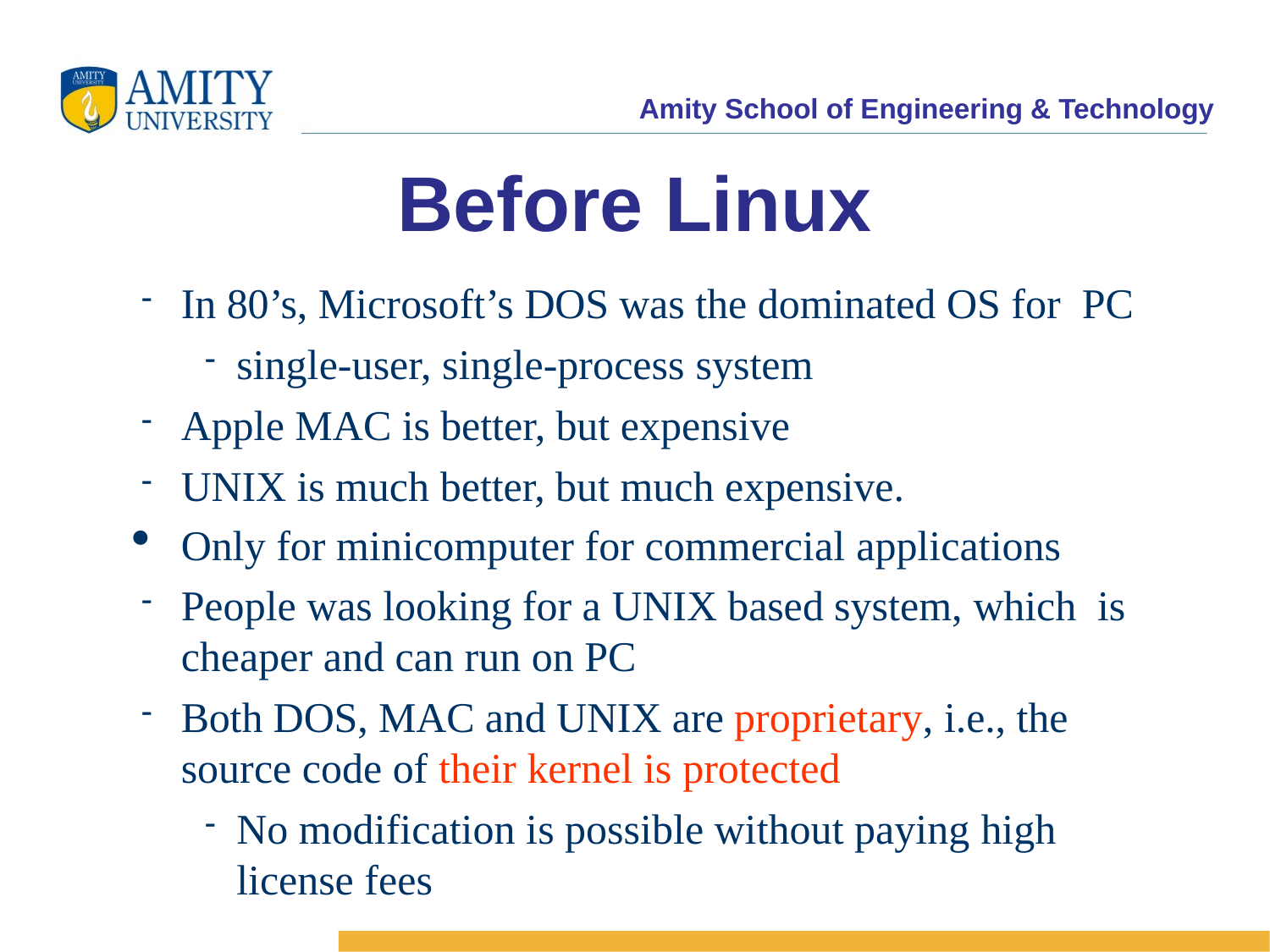

Before Linux

In 80’s, Microsoft’s DOS was the dominated OS for  PC
single-user, single-process system
Apple MAC is better, but expensive
UNIX is much better, but much expensive.
Only for minicomputer for commercial applications
People was looking for a UNIX based system, which  is cheaper and can run on PC
Both DOS, MAC and UNIX are proprietary, i.e., the  source code of their kernel is protected
No modification is possible without paying high  license fees